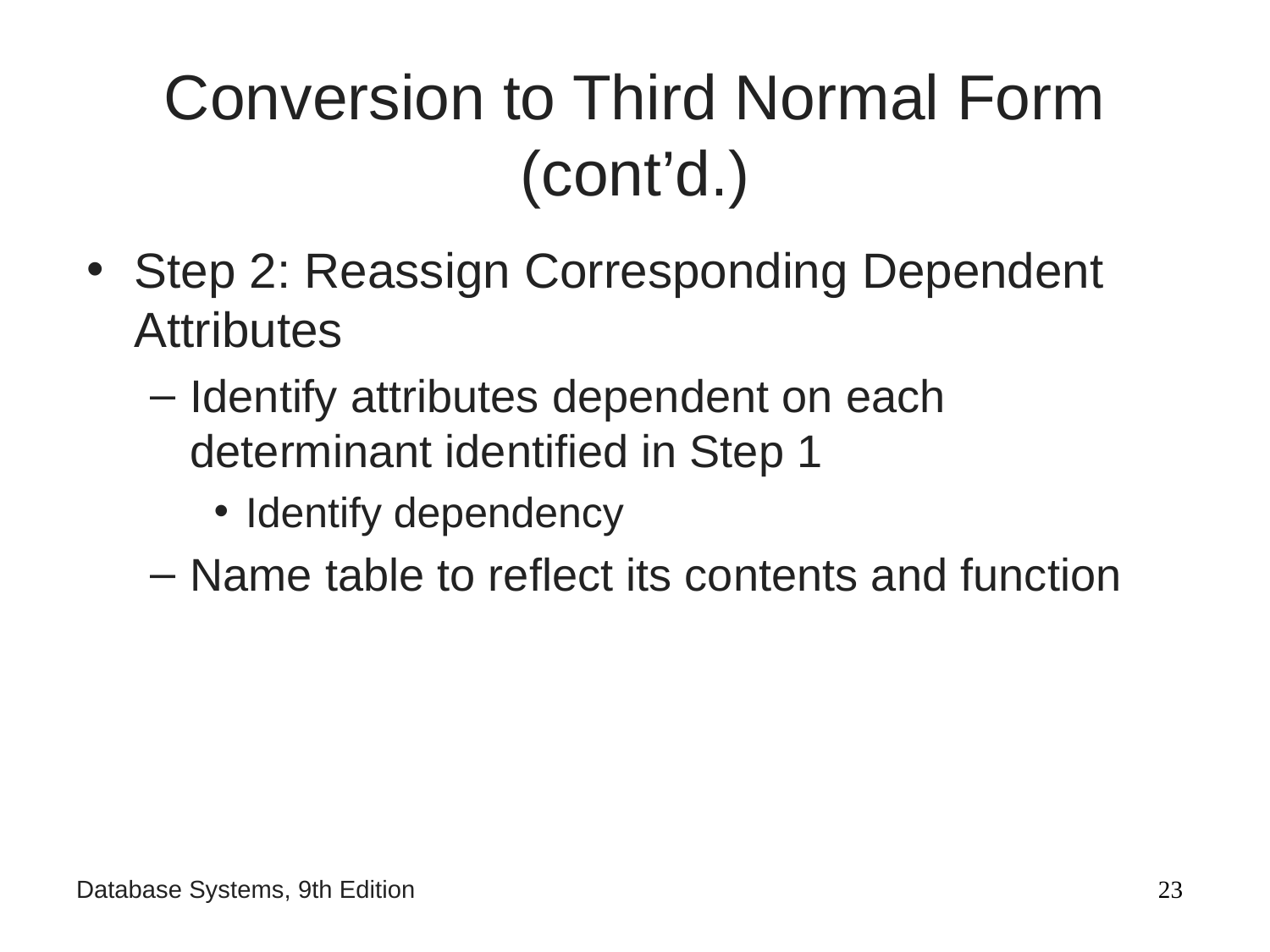

# Conversion to Third Normal Form (cont’d.)
Step 2: Reassign Corresponding Dependent Attributes
Identify attributes dependent on each determinant identified in Step 1
Identify dependency
Name table to reflect its contents and function

23
Database Systems, 9th Edition